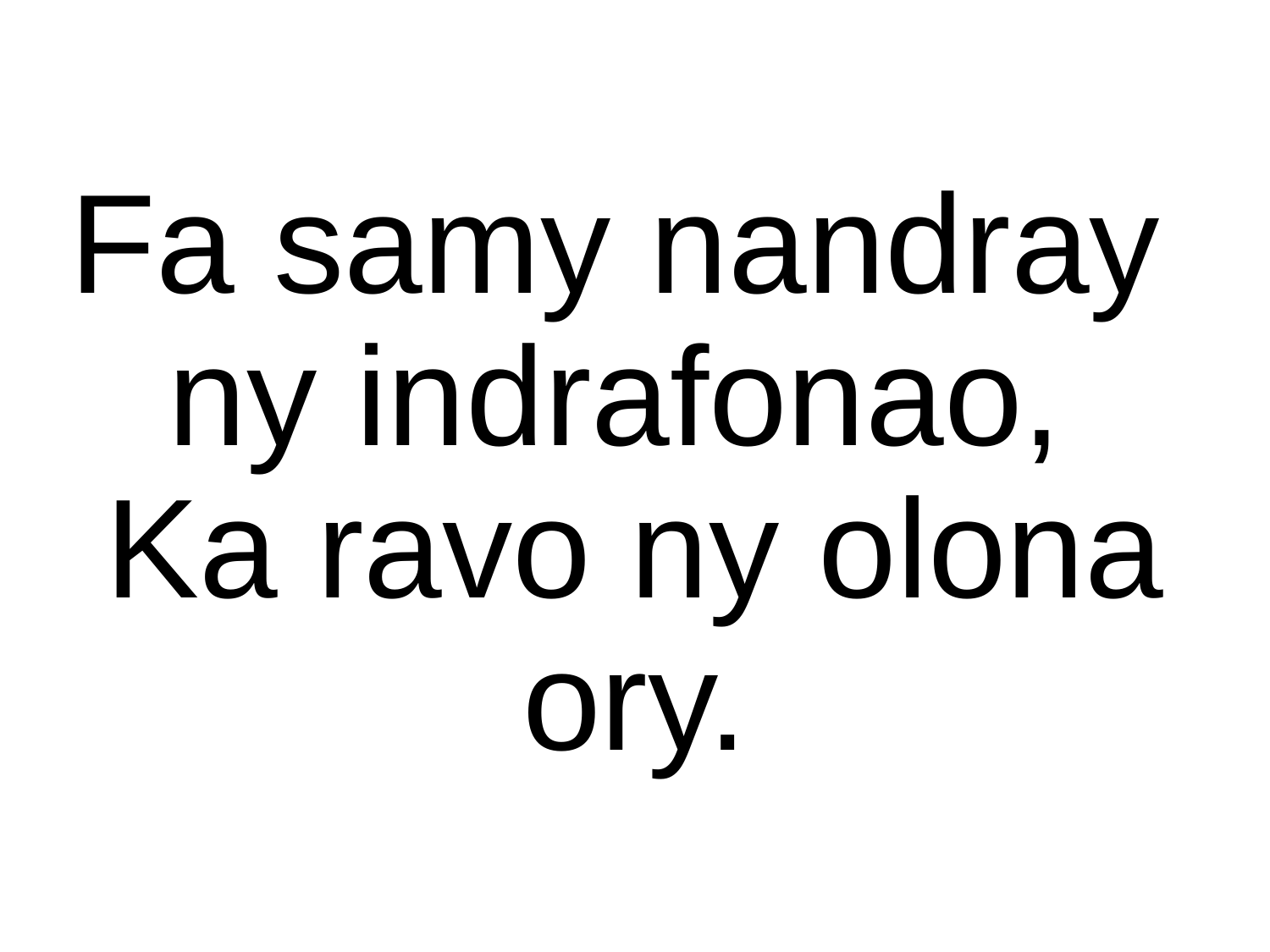

Fa samy nandray
ny indrafonao,
Ka ravo ny olona ory.